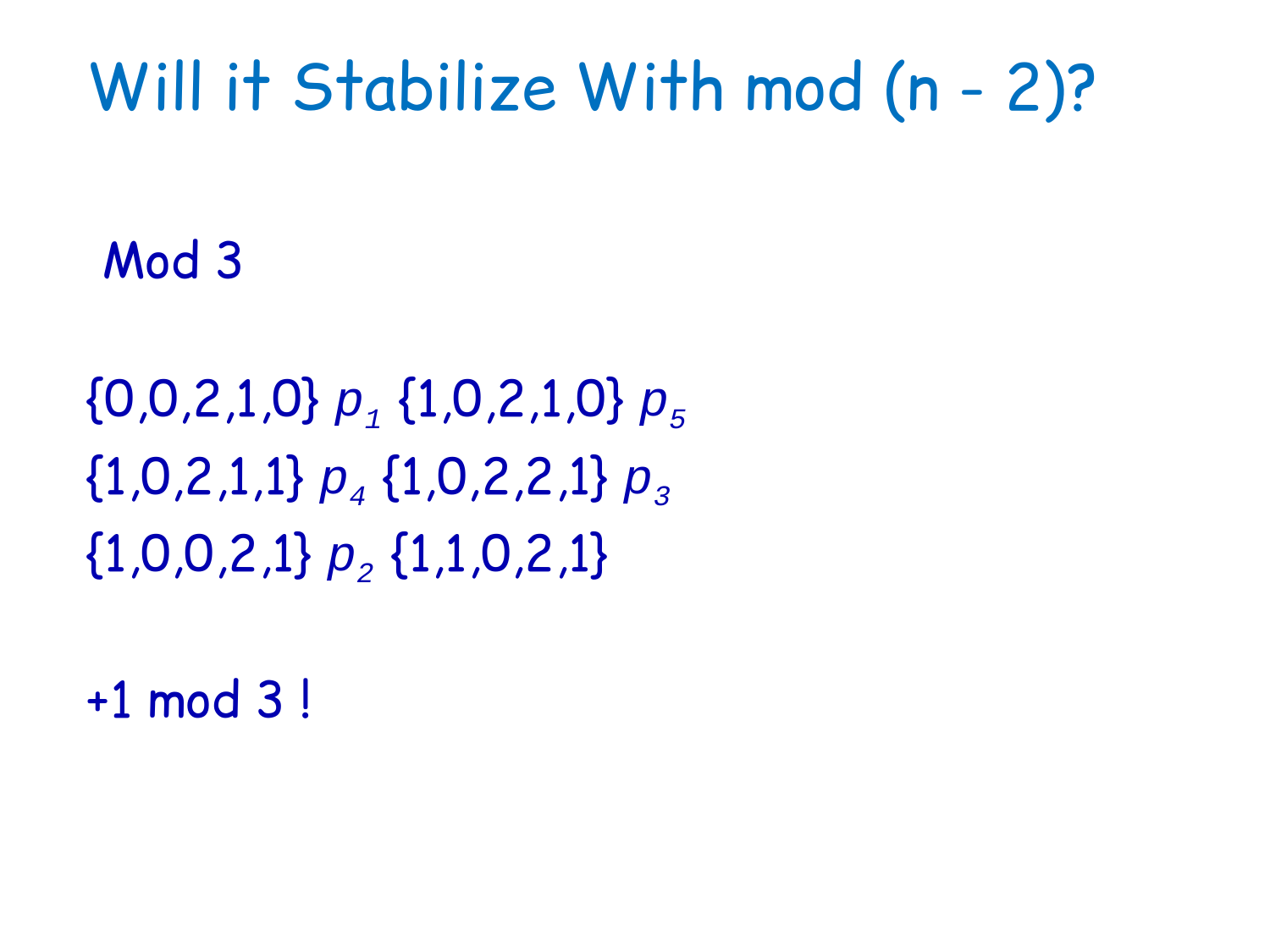

# Will it Stabilize With mod (n - 2)?
 Mod 3

{0,0,2,1,0} p1 {1,0,2,1,0} p5
{1,0,2,1,1} p4 {1,0,2,2,1} p3
{1,0,0,2,1} p2 {1,1,0,2,1}

+1 mod 3 !